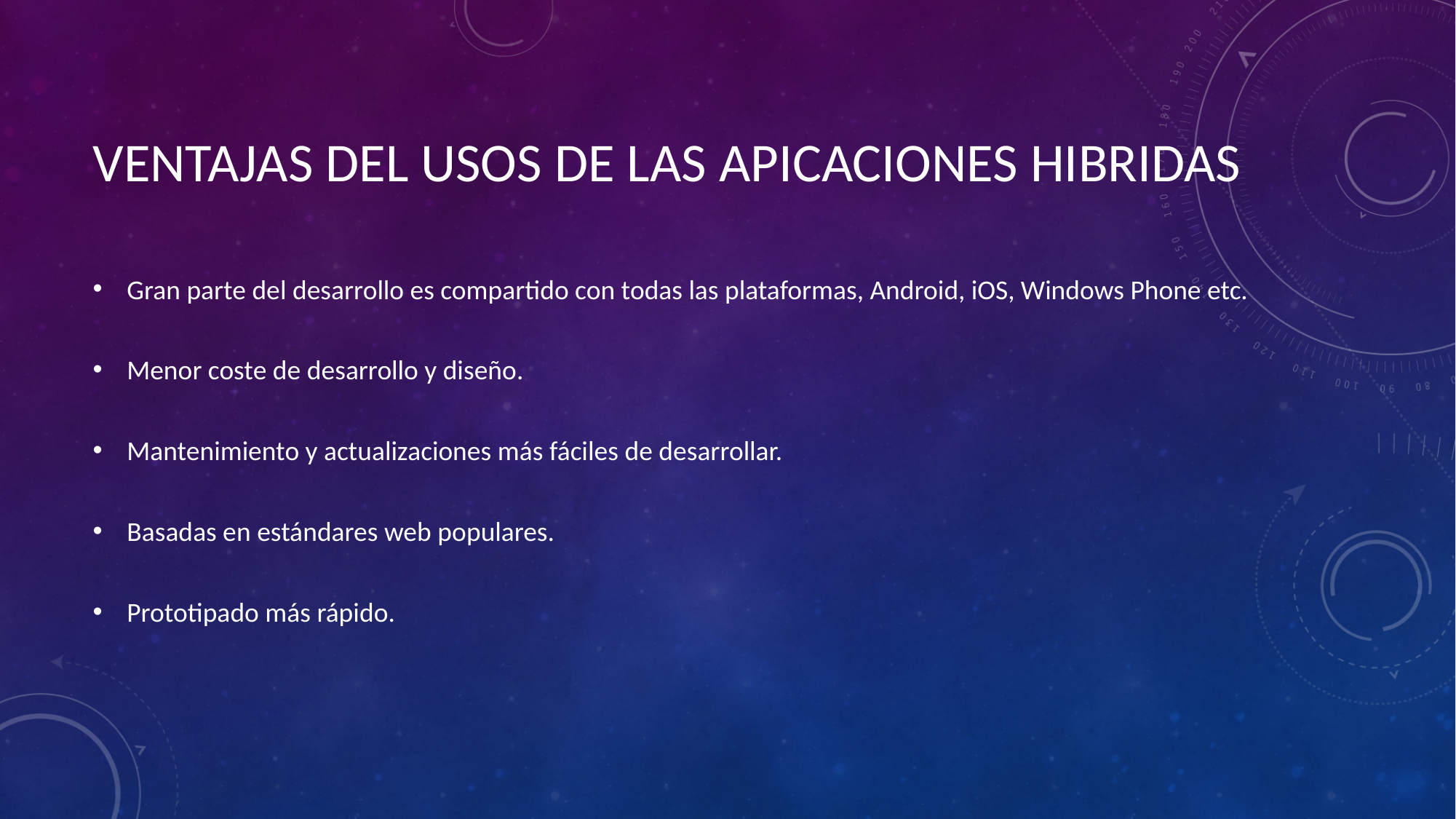

# Ventajas del usos de las apicaciones hibridas
Gran parte del desarrollo es compartido con todas las plataformas, Android, iOS, Windows Phone etc.
Menor coste de desarrollo y diseño.
Mantenimiento y actualizaciones más fáciles de desarrollar.
Basadas en estándares web populares.
Prototipado más rápido.